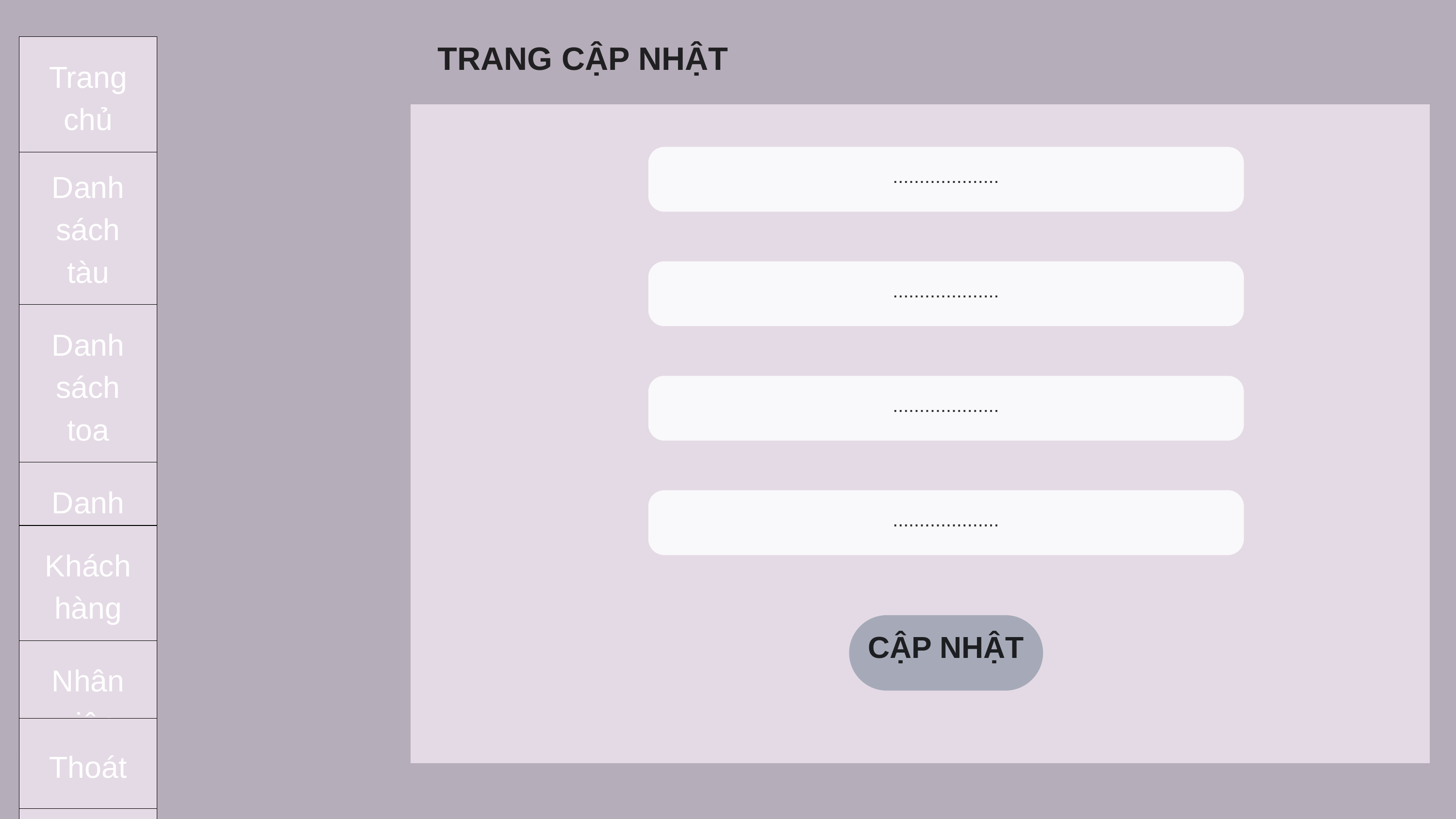

TRANG CẬP NHẬT
| Trang chủ |
| --- |

| Danh sách tàu |
| --- |
| Danh sách toa |
| Danh sách ghế |
| Danh sách lịch trình |

....................

....................

....................

....................
| Khách hàng |
| --- |
| Nhân viên |

CẬP NHẬT
| Thoát |
| --- |